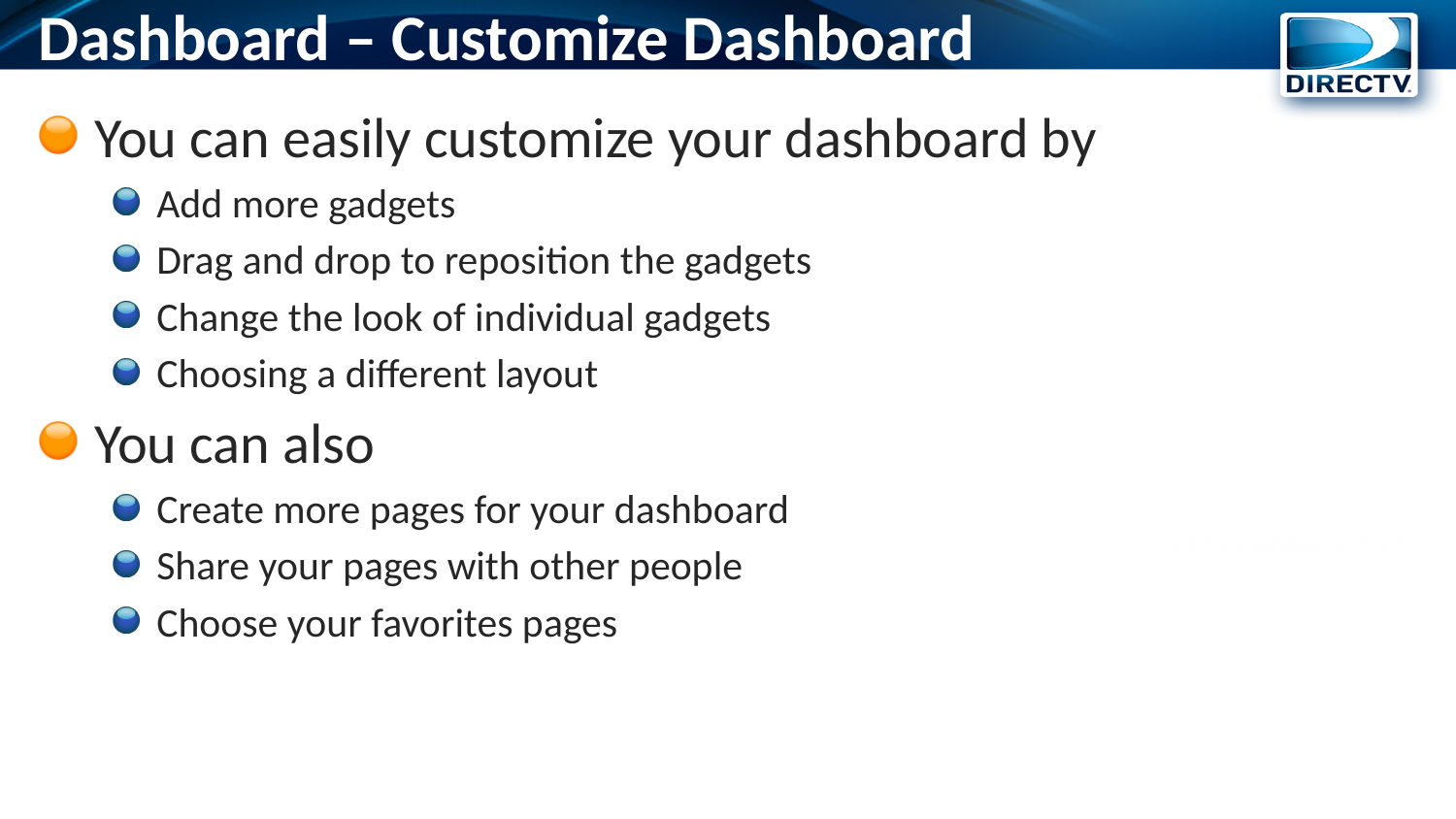

# Dashboard – Customize Dashboard
You can easily customize your dashboard by
Add more gadgets
Drag and drop to reposition the gadgets
Change the look of individual gadgets
Choosing a different layout
You can also
Create more pages for your dashboard
Share your pages with other people
Choose your favorites pages